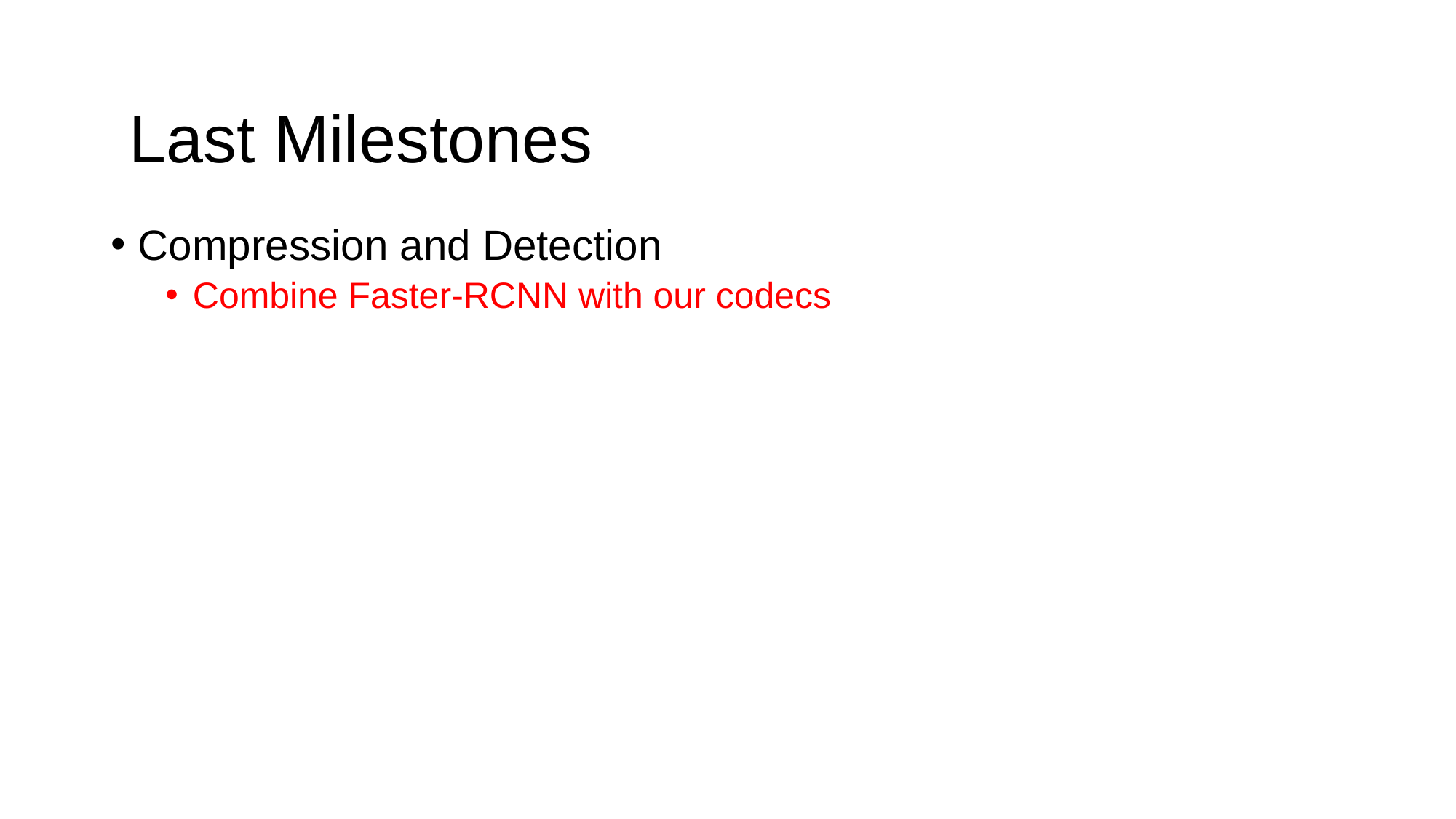

Last Milestones
Compression and Detection
Combine Faster-RCNN with our codecs